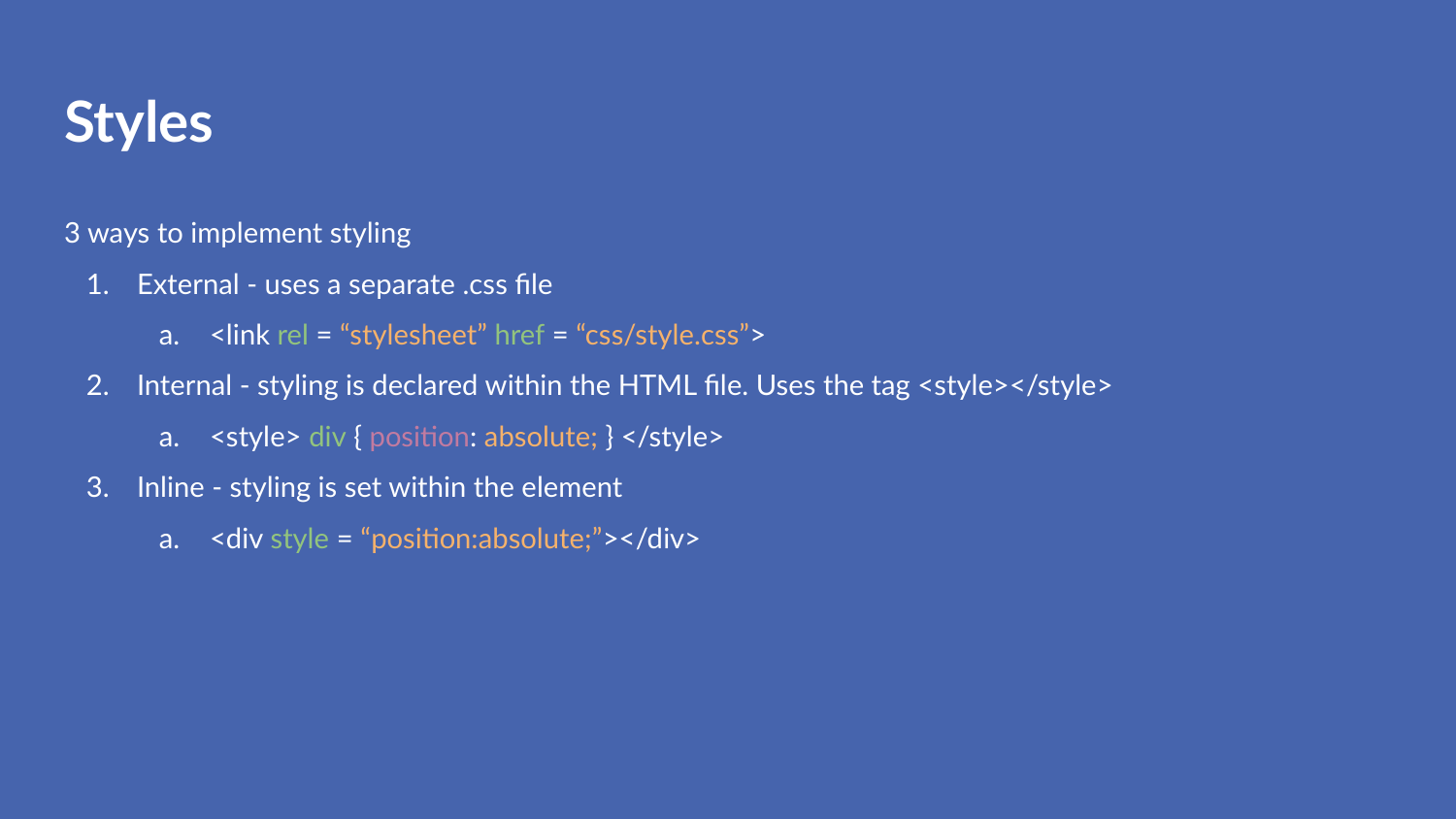

# Styles
3 ways to implement styling
External - uses a separate .css file
<link rel = “stylesheet” href = “css/style.css”>
Internal - styling is declared within the HTML file. Uses the tag <style></style>
<style> div { position: absolute; } </style>
Inline - styling is set within the element
<div style = “position:absolute;”></div>